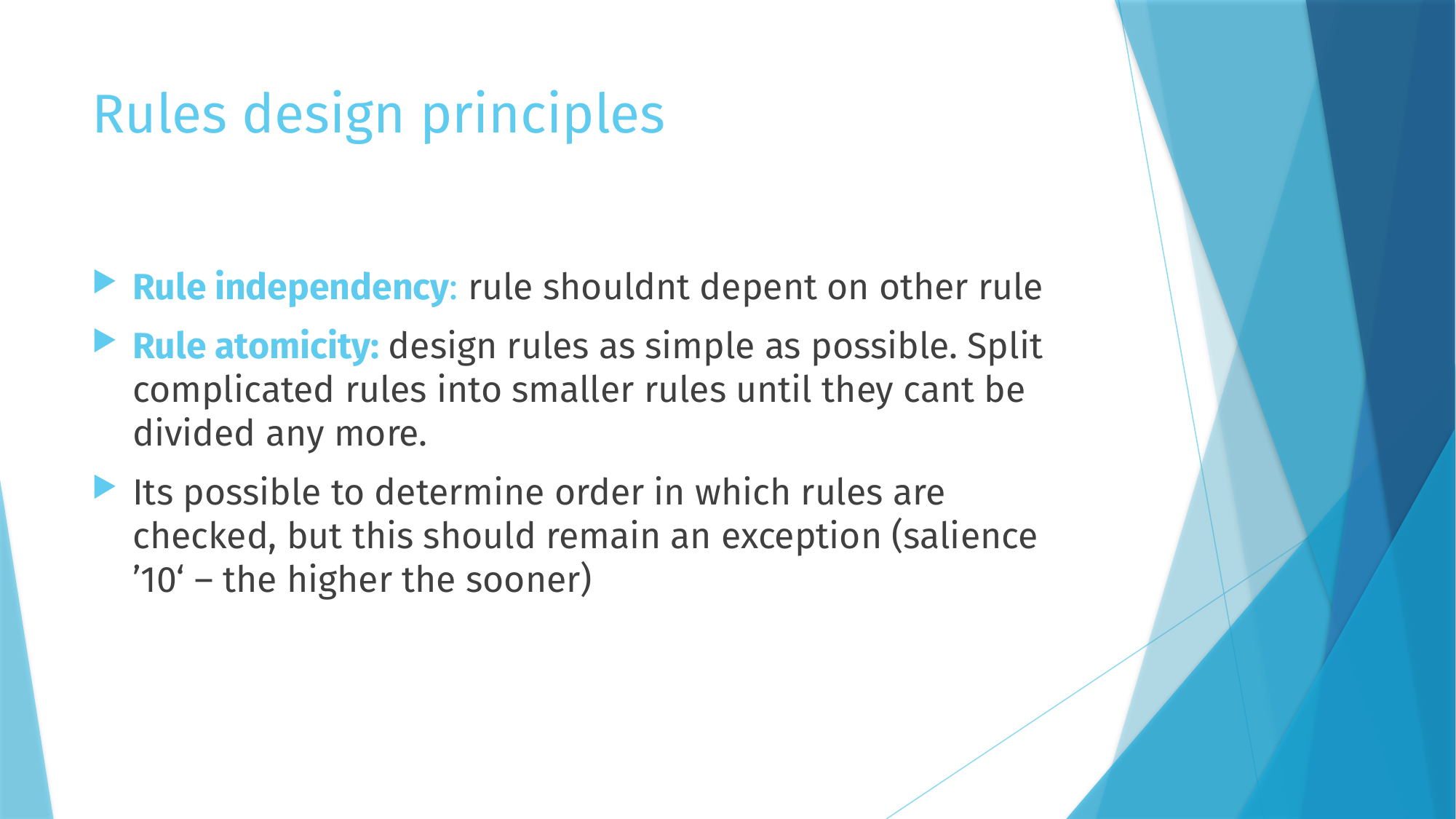

# Rules design principles
Rule independency: rule shouldnt depent on other rule
Rule atomicity: design rules as simple as possible. Split complicated rules into smaller rules until they cant be divided any more.
Its possible to determine order in which rules are checked, but this should remain an exception (salience ’10‘ – the higher the sooner)